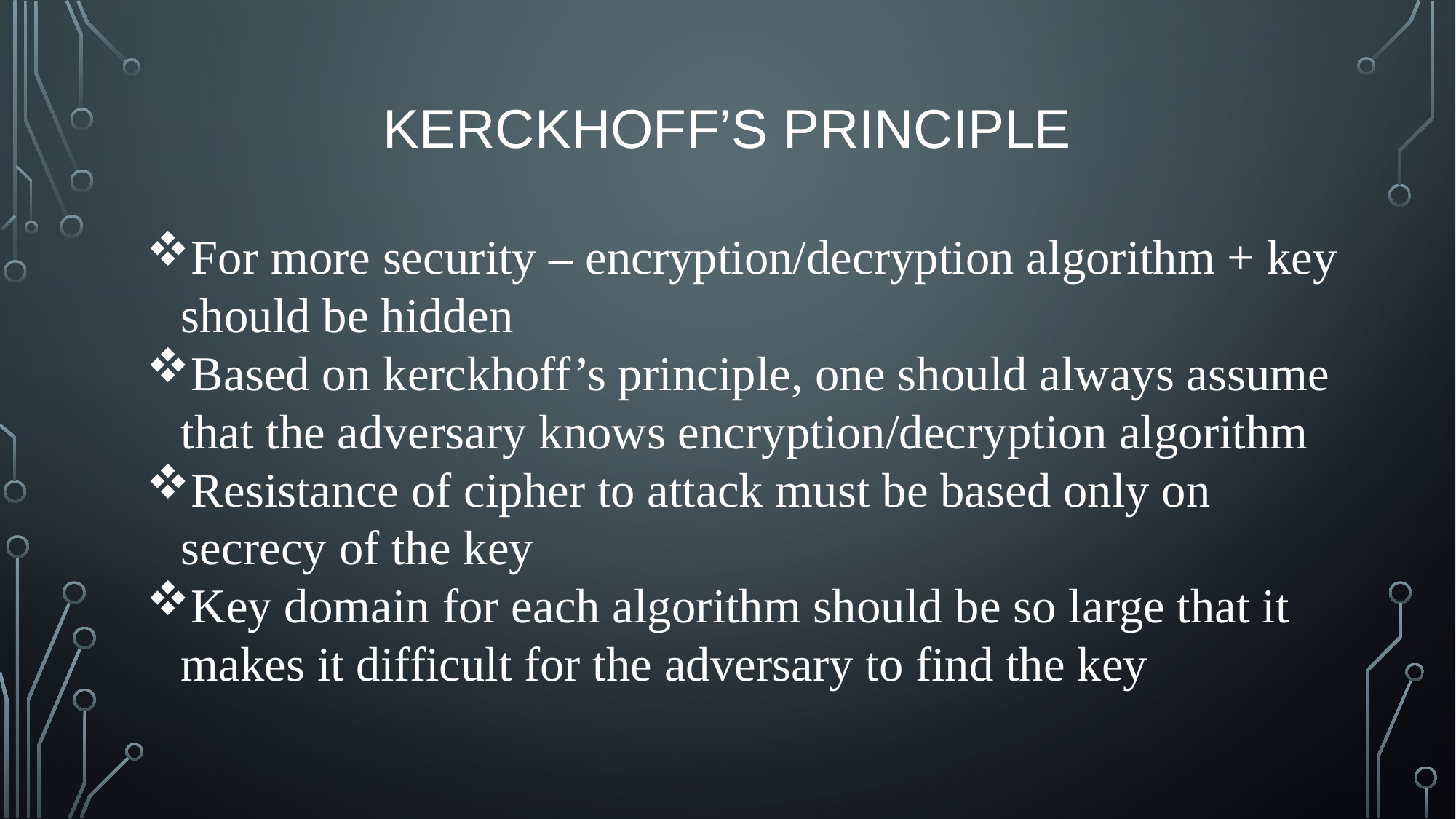

# Kerckhoff’s Principle
For more security – encryption/decryption algorithm + key should be hidden
Based on kerckhoff’s principle, one should always assume that the adversary knows encryption/decryption algorithm
Resistance of cipher to attack must be based only on secrecy of the key
Key domain for each algorithm should be so large that it makes it difficult for the adversary to find the key